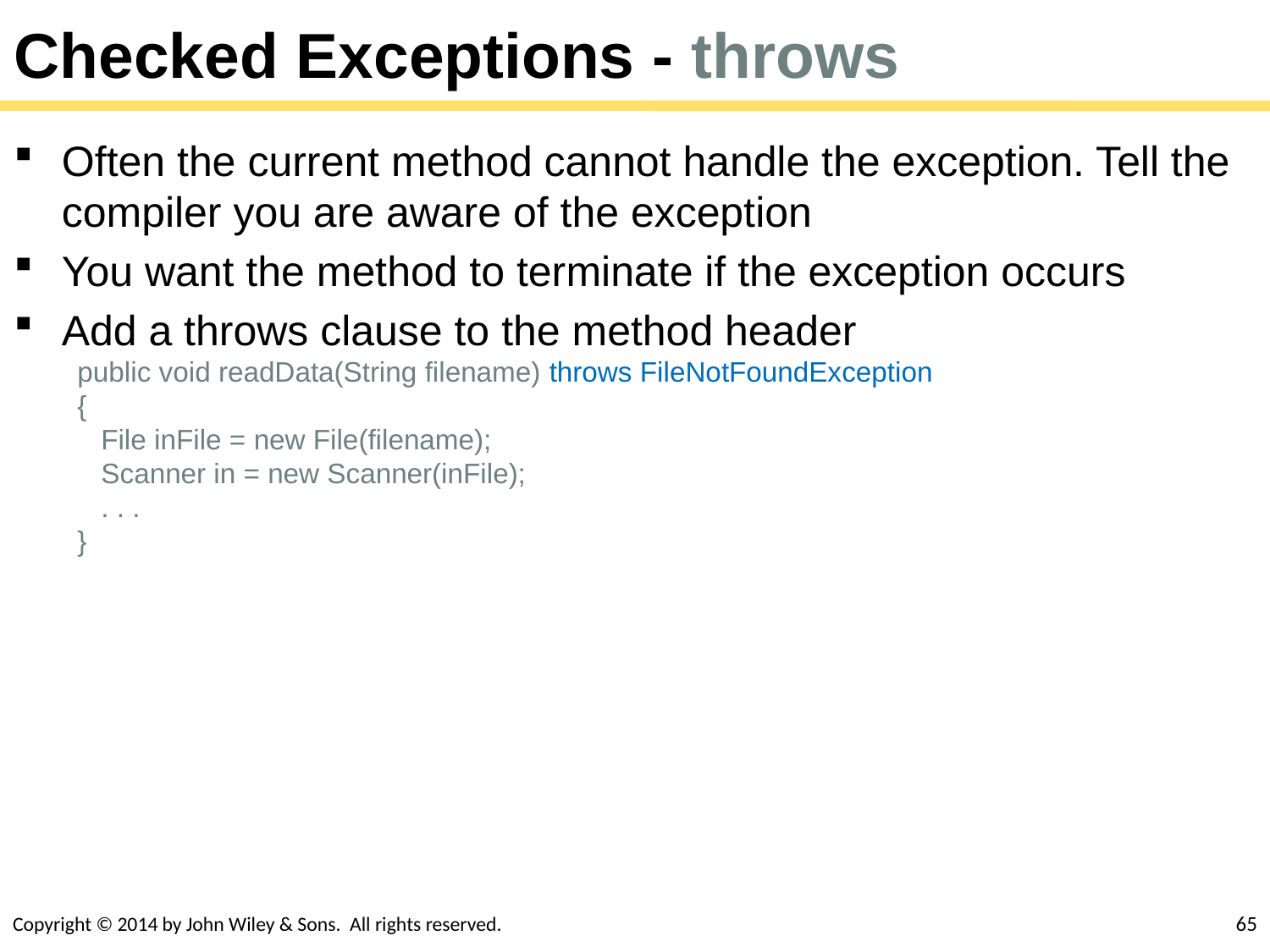

# Checked Exceptions - throws
Often the current method cannot handle the exception. Tell the compiler you are aware of the exception
You want the method to terminate if the exception occurs
Add a throws clause to the method header
public void readData(String filename) throws FileNotFoundException
{
   File inFile = new File(filename);
   Scanner in = new Scanner(inFile);
   . . .
}